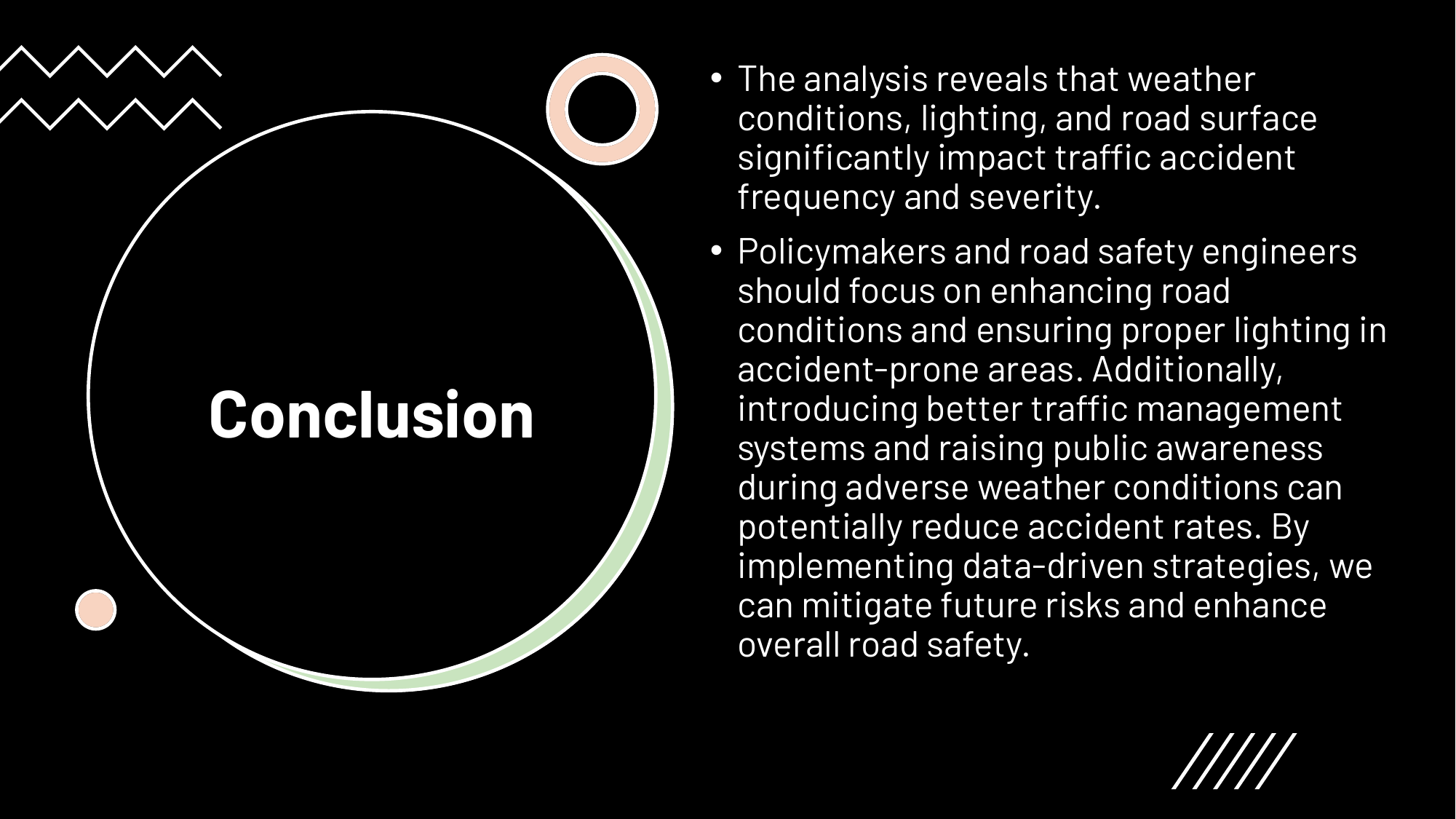

The analysis reveals that weather conditions, lighting, and road surface significantly impact traffic accident frequency and severity.
Policymakers and road safety engineers should focus on enhancing road conditions and ensuring proper lighting in accident-prone areas. Additionally, introducing better traffic management systems and raising public awareness during adverse weather conditions can potentially reduce accident rates. By implementing data-driven strategies, we can mitigate future risks and enhance overall road safety.

# Conclusion